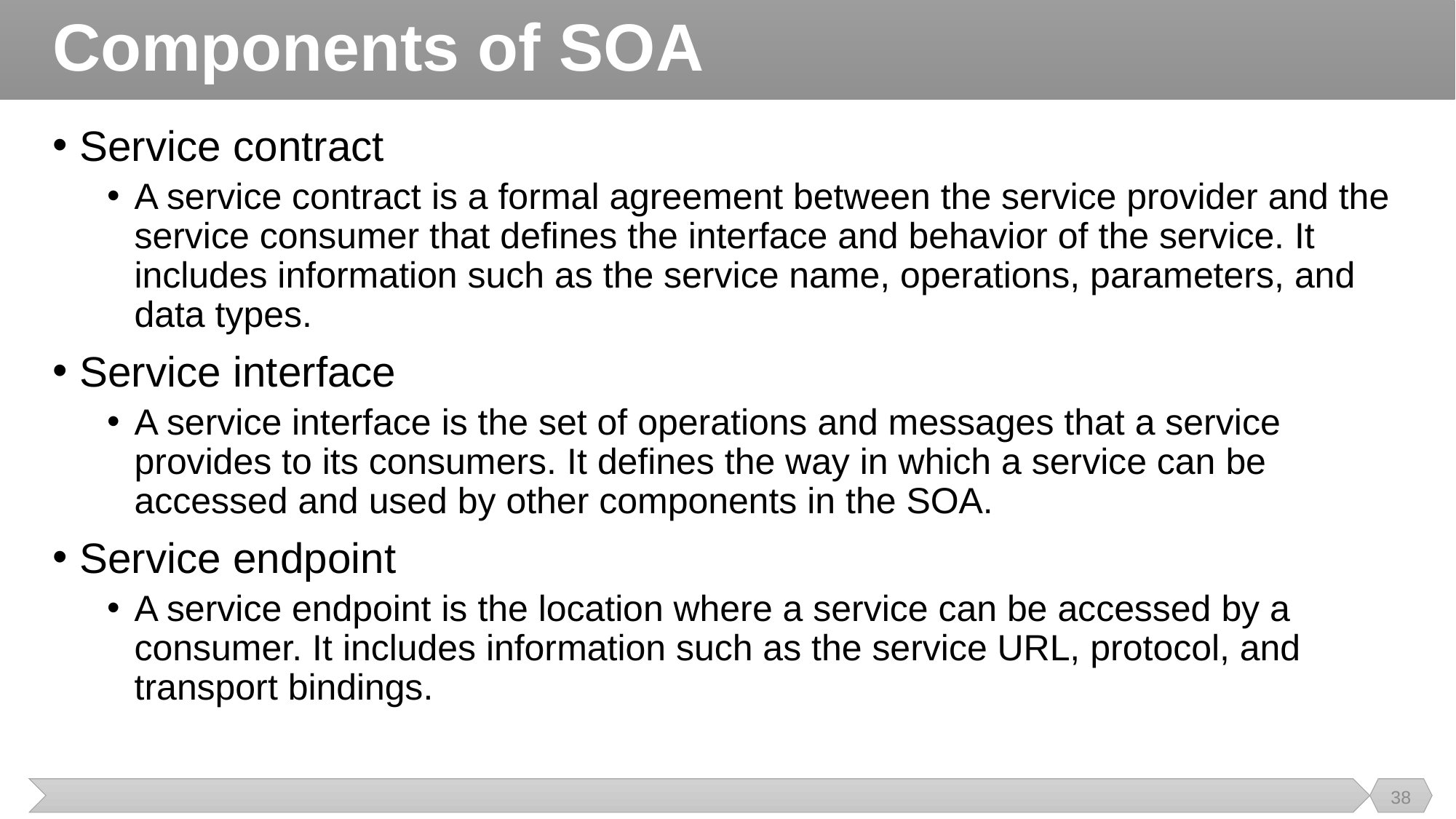

# Components of SOA
Service contract
A service contract is a formal agreement between the service provider and the service consumer that defines the interface and behavior of the service. It includes information such as the service name, operations, parameters, and data types.
Service interface
A service interface is the set of operations and messages that a service provides to its consumers. It defines the way in which a service can be accessed and used by other components in the SOA.
Service endpoint
A service endpoint is the location where a service can be accessed by a consumer. It includes information such as the service URL, protocol, and transport bindings.
38